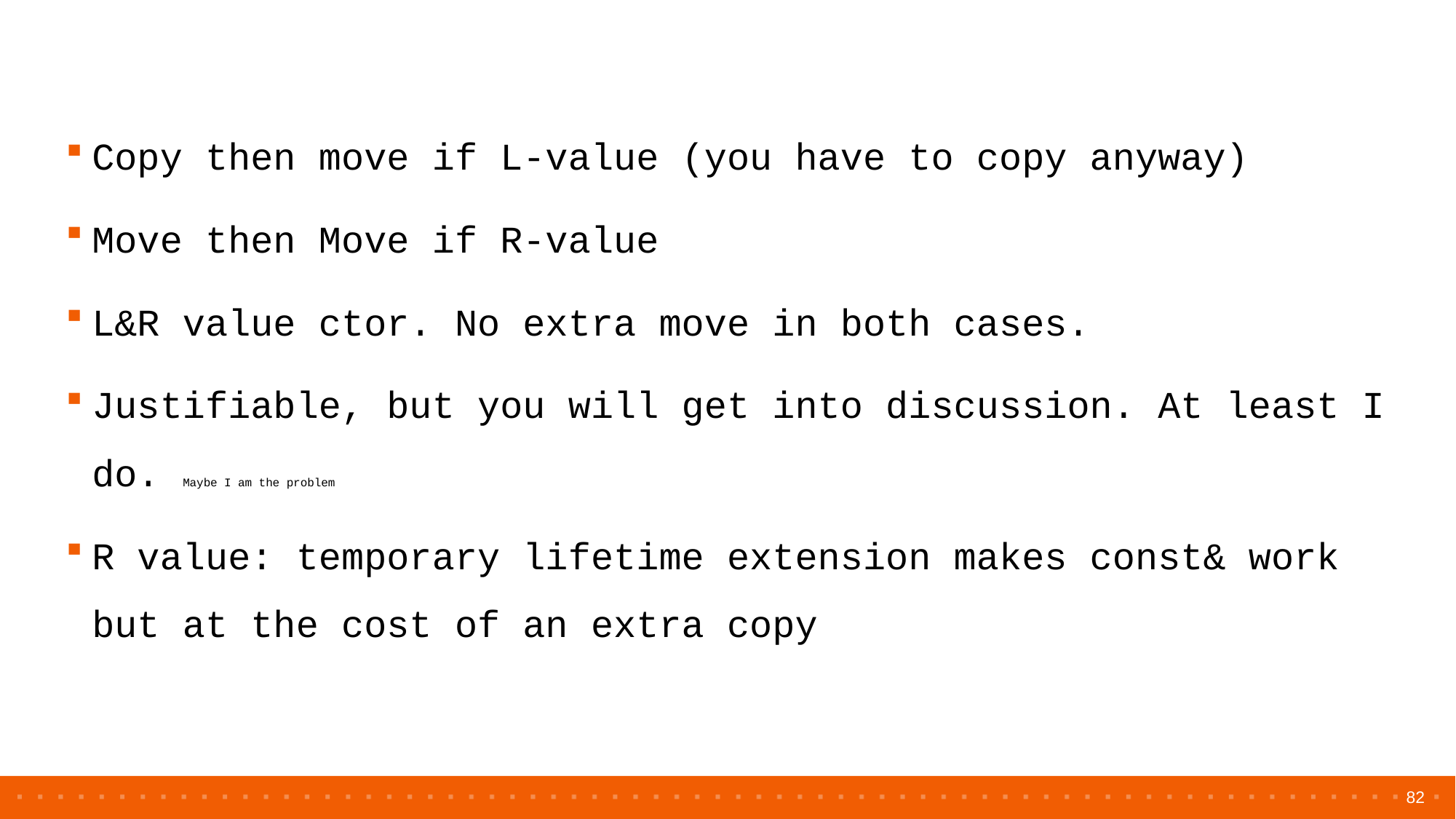

Copy then move if L-value (you have to copy anyway)
Move then Move if R-value
L&R value ctor. No extra move in both cases.
Justifiable, but you will get into discussion. At least I do. Maybe I am the problem
R value: temporary lifetime extension makes const& work but at the cost of an extra copy
82